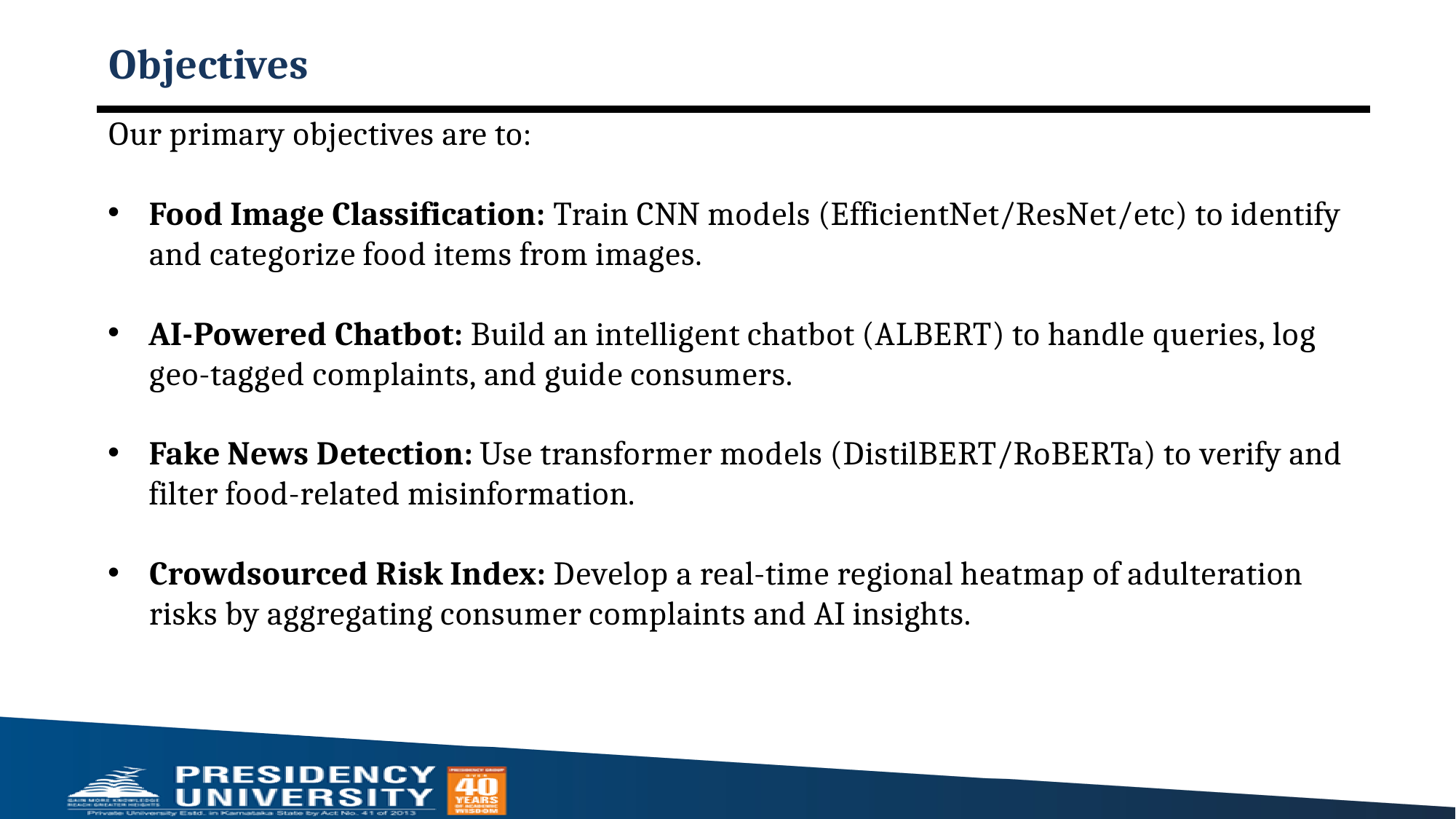

# Objectives
Our primary objectives are to:

Food Image Classification: Train CNN models (EfficientNet/ResNet/etc) to identify and categorize food items from images.

AI-Powered Chatbot: Build an intelligent chatbot (ALBERT) to handle queries, log geo-tagged complaints, and guide consumers.

Fake News Detection: Use transformer models (DistilBERT/RoBERTa) to verify and filter food-related misinformation.

Crowdsourced Risk Index: Develop a real-time regional heatmap of adulteration risks by aggregating consumer complaints and AI insights.